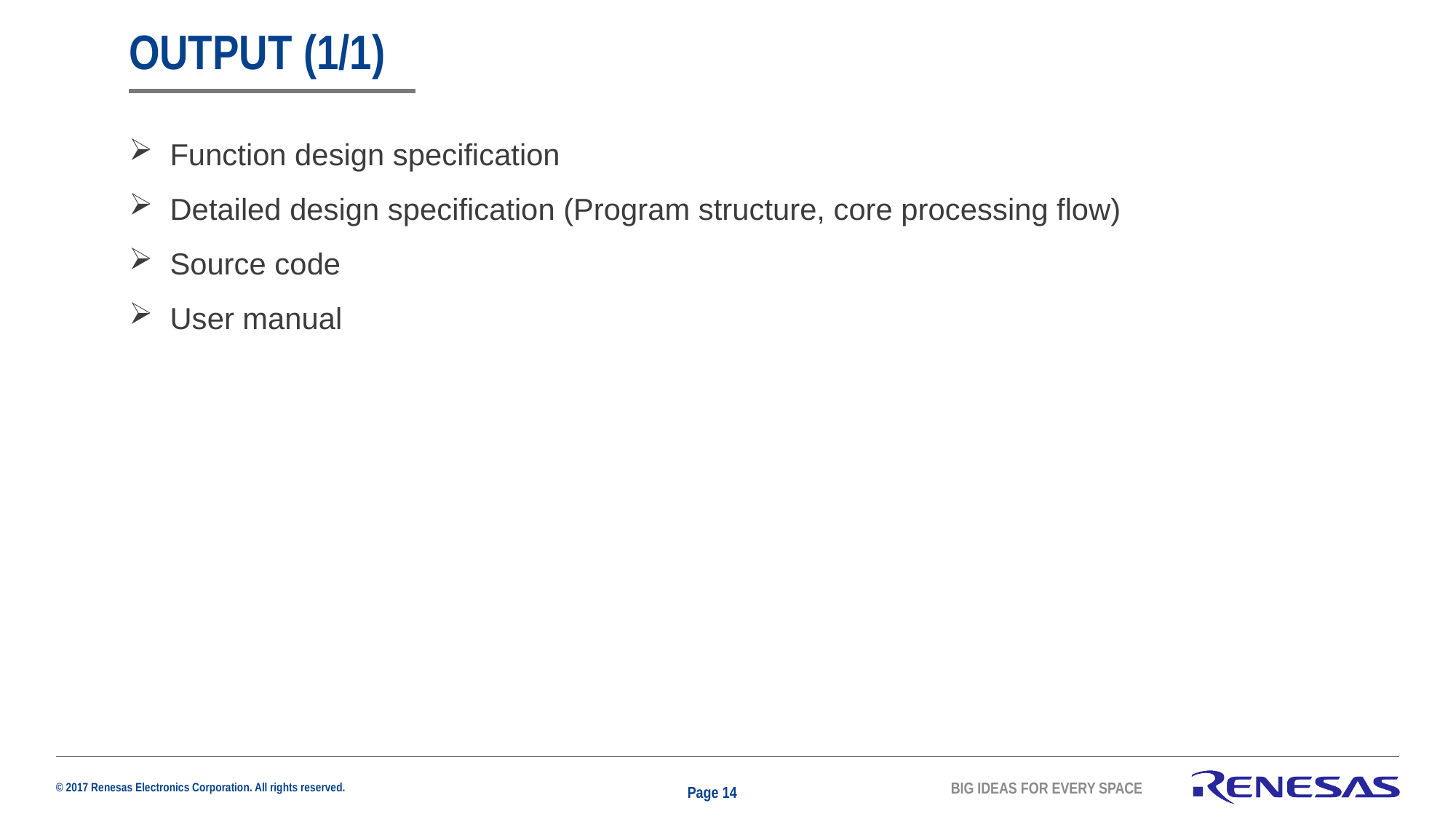

# Output (1/1)
Function design specification
Detailed design specification (Program structure, core processing flow)
Source code
User manual
Page 14